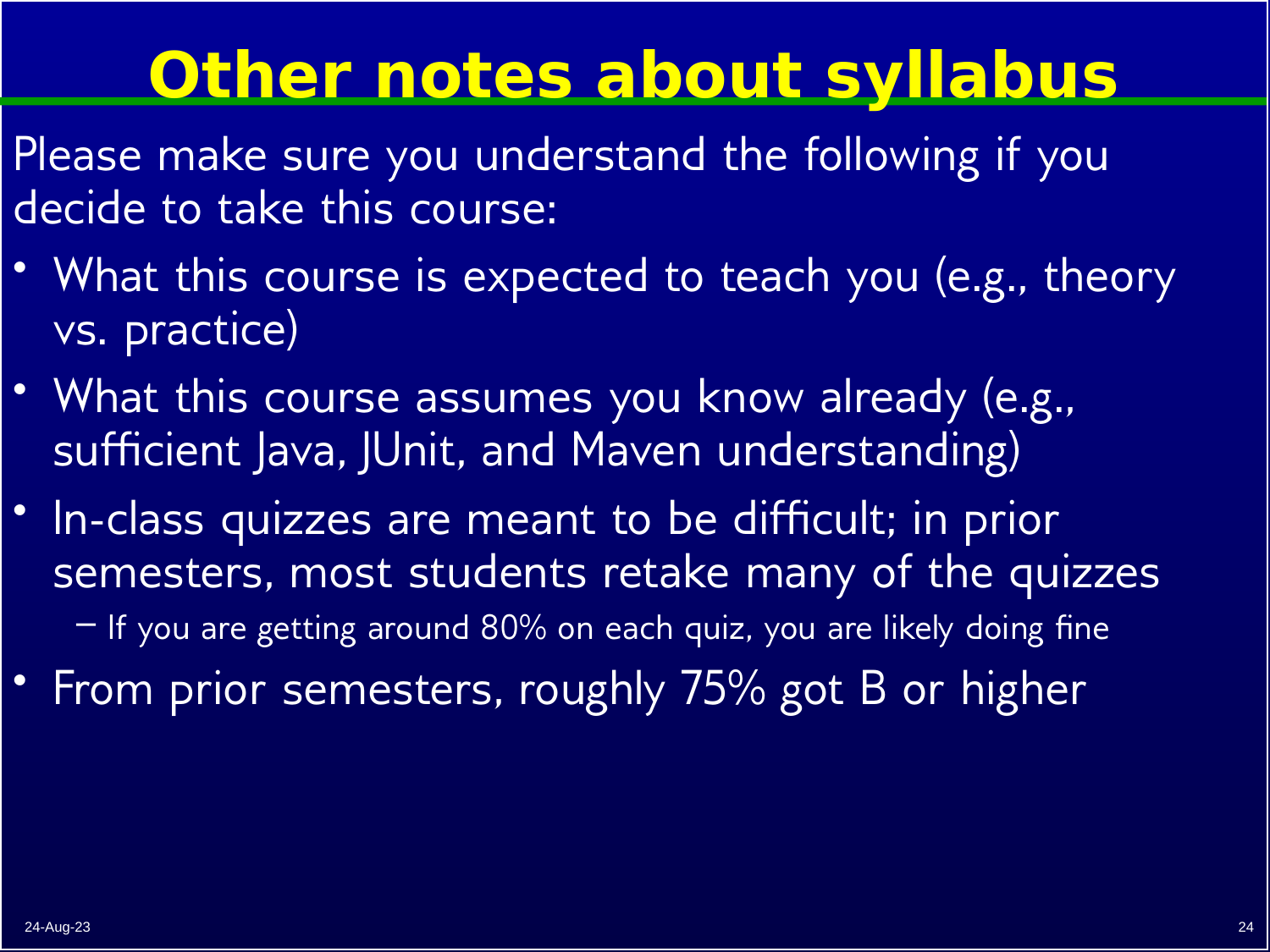

# Other notes about syllabus
Please make sure you understand the following if you decide to take this course:
What this course is expected to teach you (e.g., theory vs. practice)
What this course assumes you know already (e.g., sufficient Java, JUnit, and Maven understanding)
In-class quizzes are meant to be difficult; in prior semesters, most students retake many of the quizzes
If you are getting around 80% on each quiz, you are likely doing fine
From prior semesters, roughly 75% got B or higher
24
24-Aug-23